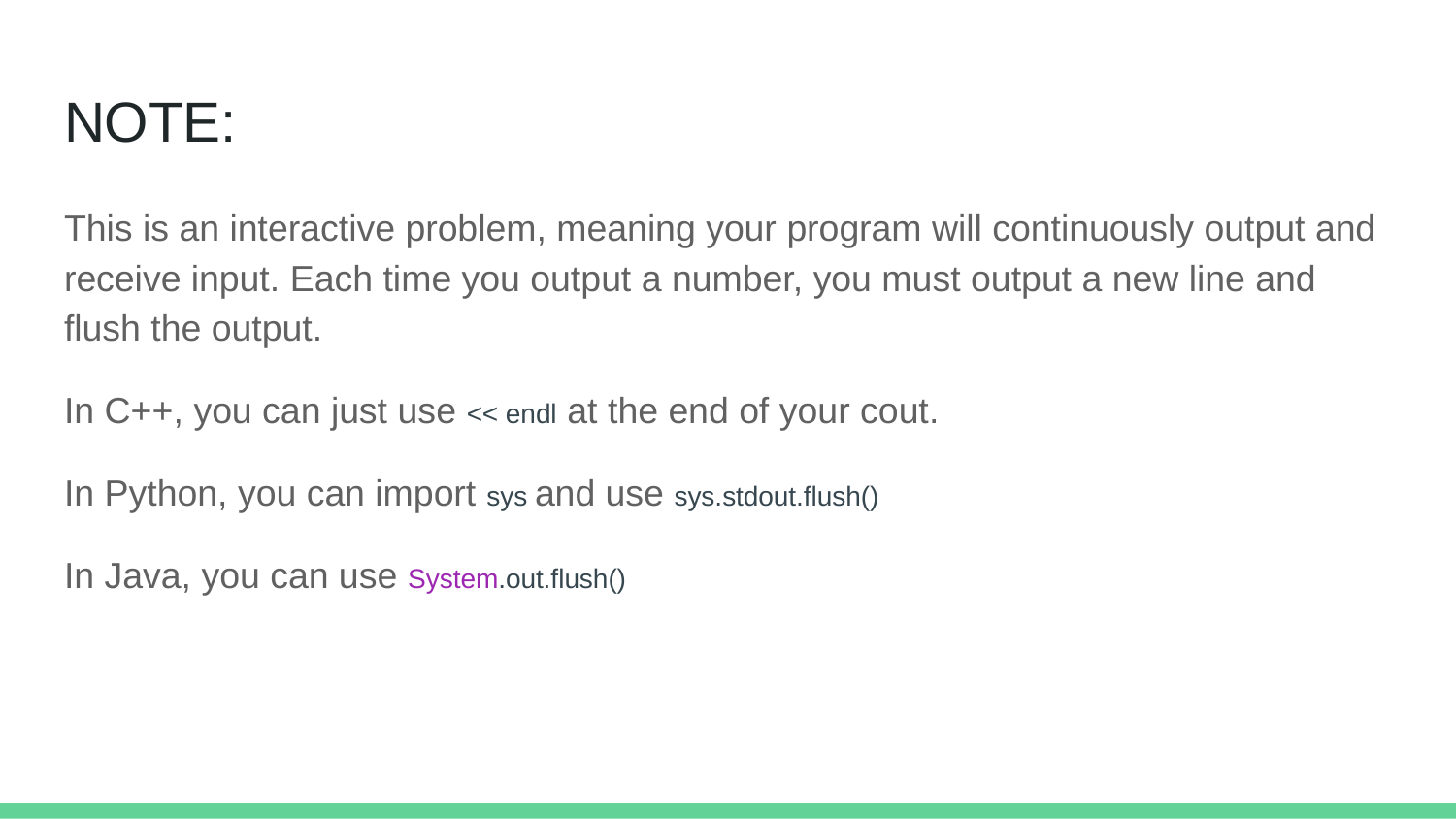

# NOTE:
This is an interactive problem, meaning your program will continuously output and receive input. Each time you output a number, you must output a new line and flush the output.
In C++, you can just use << endl at the end of your cout.
In Python, you can import sys and use sys.stdout.flush()
In Java, you can use System.out.flush()